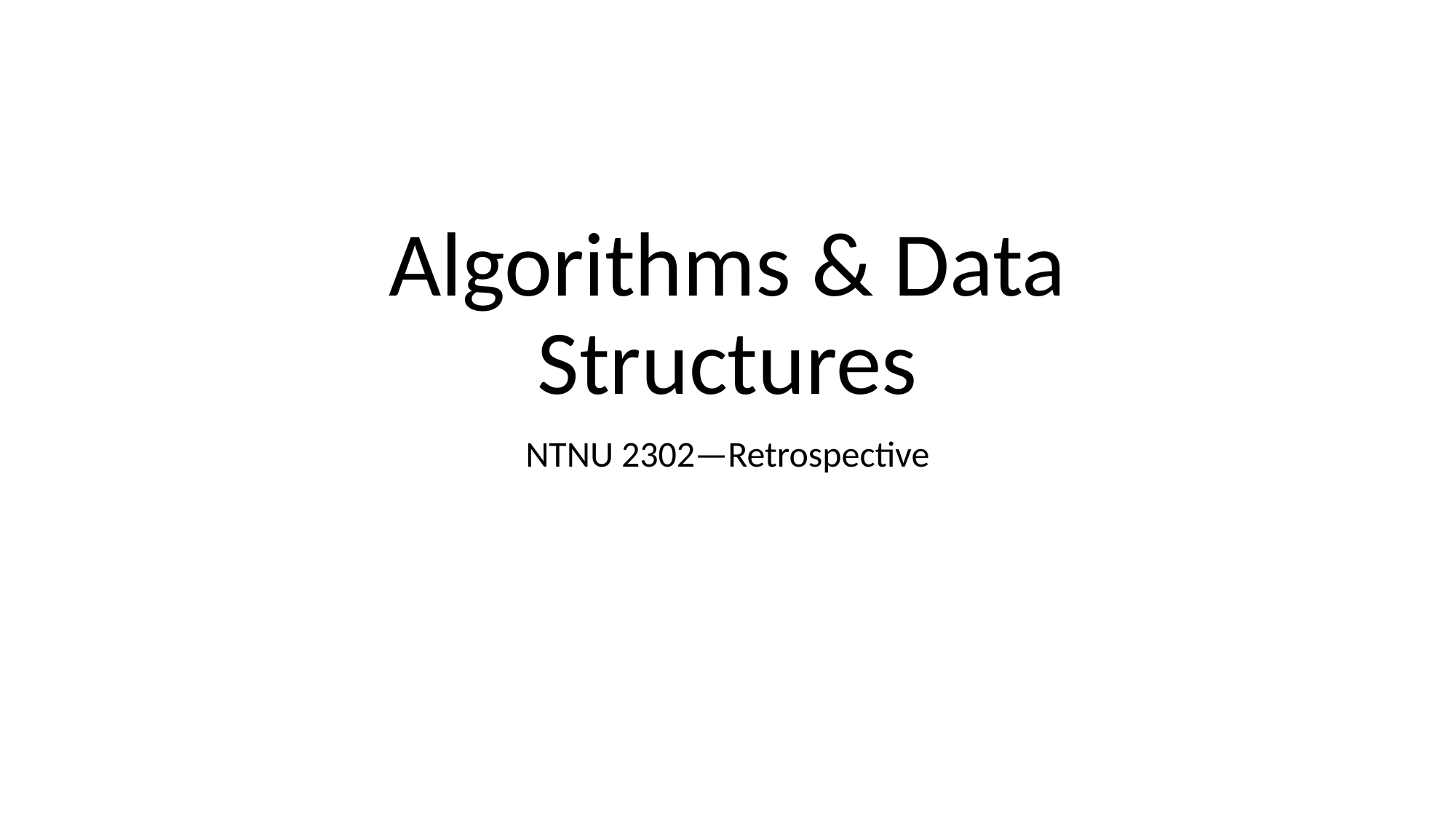

# Algorithms & Data Structures
NTNU 2302—Retrospective